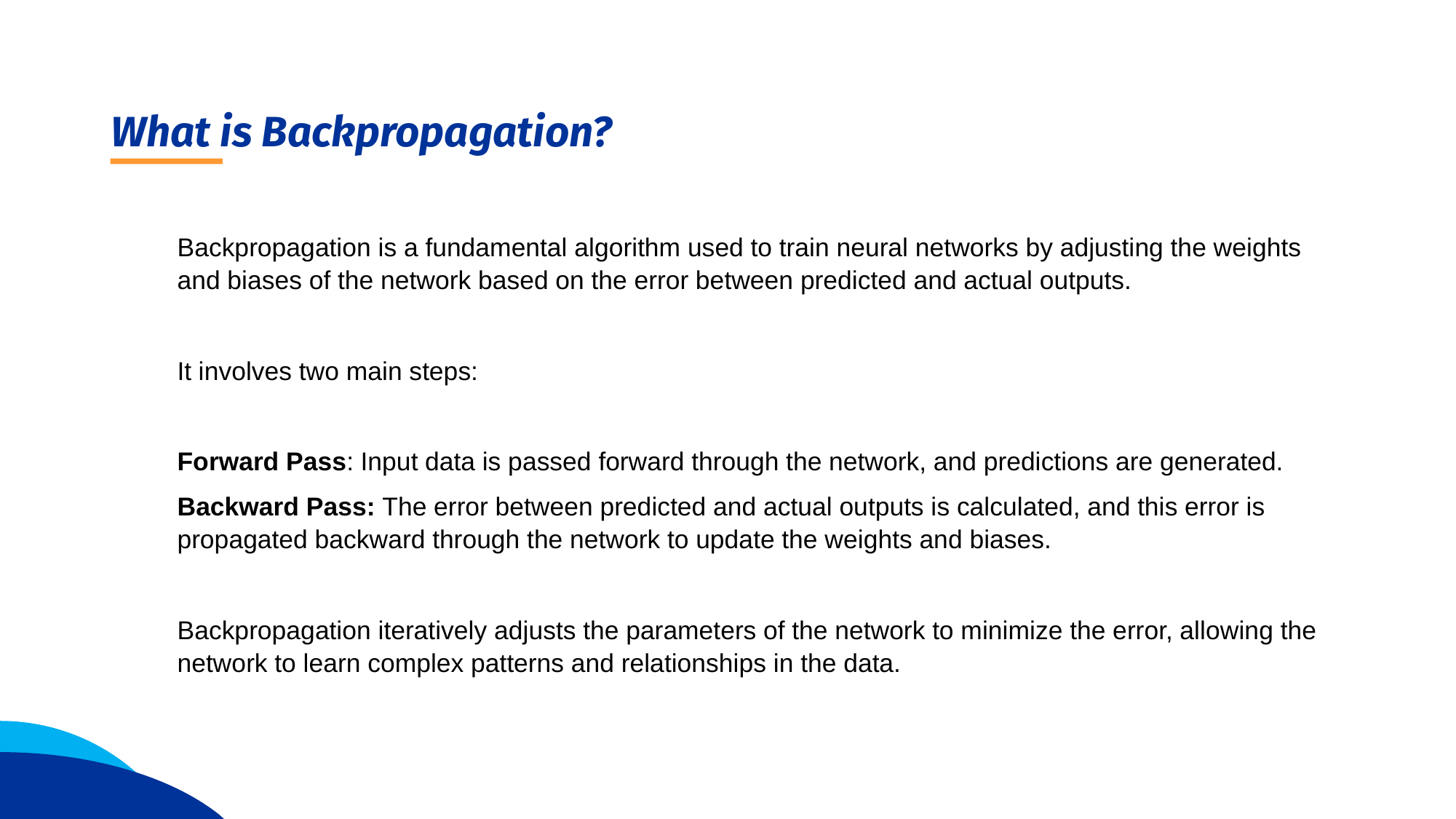

What is Backpropagation?

Backpropagation is a fundamental algorithm used to train neural networks by adjusting the weights and biases of the network based on the error between predicted and actual outputs.

It involves two main steps:

Forward Pass: Input data is passed forward through the network, and predictions are generated.
Backward Pass: The error between predicted and actual outputs is calculated, and this error is propagated backward through the network to update the weights and biases.

Backpropagation iteratively adjusts the parameters of the network to minimize the error, allowing the network to learn complex patterns and relationships in the data.